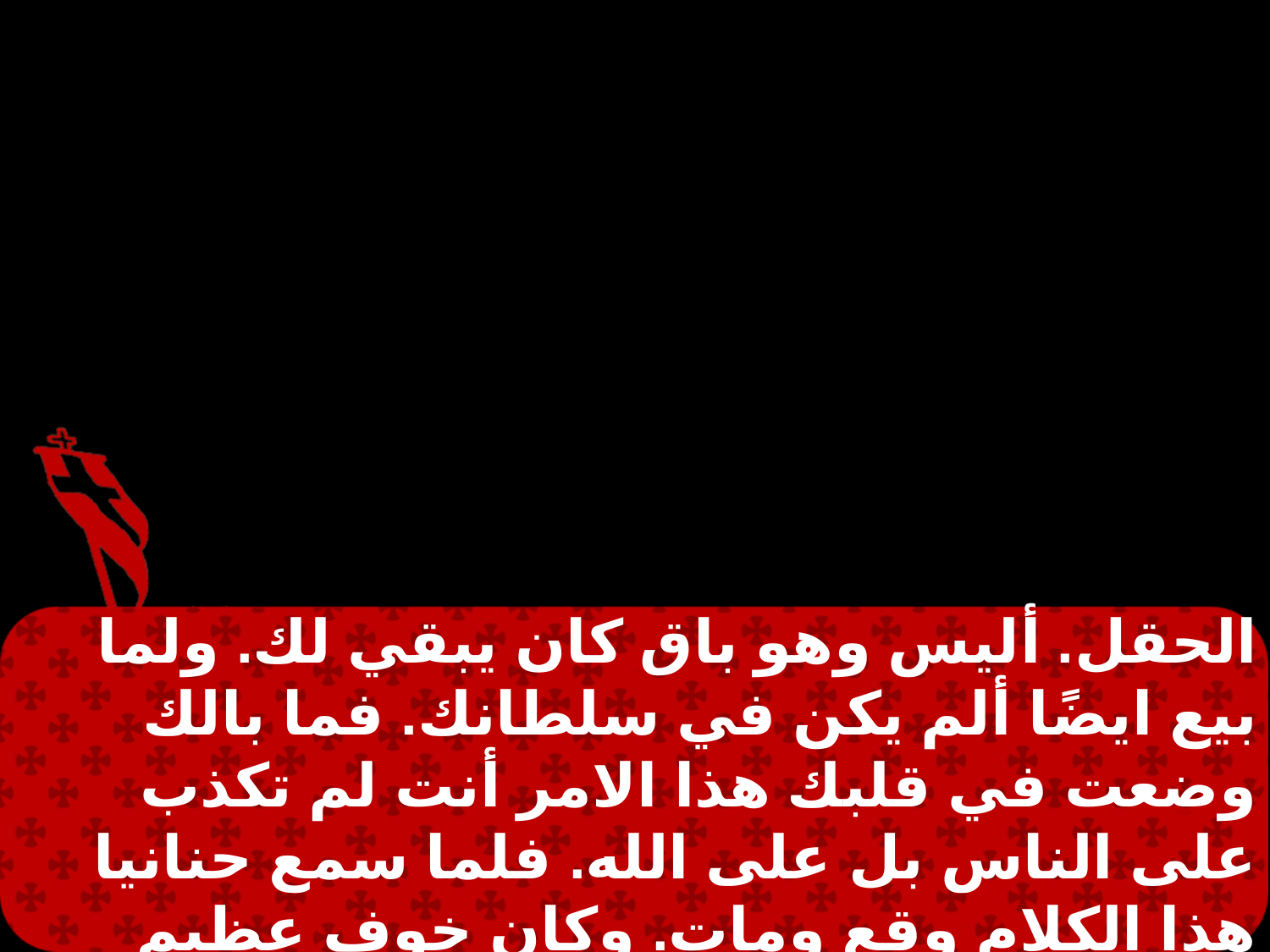

الحقل. أليس وهو باق كان يبقي لك. ولما بيع ايضًا ألم يكن في سلطانك. فما بالك وضعت في قلبك هذا الامر أنت لم تكذب على الناس بل على الله. فلما سمع حنانيا هذا الكلام وقع ومات. وكان خوف عظيم على